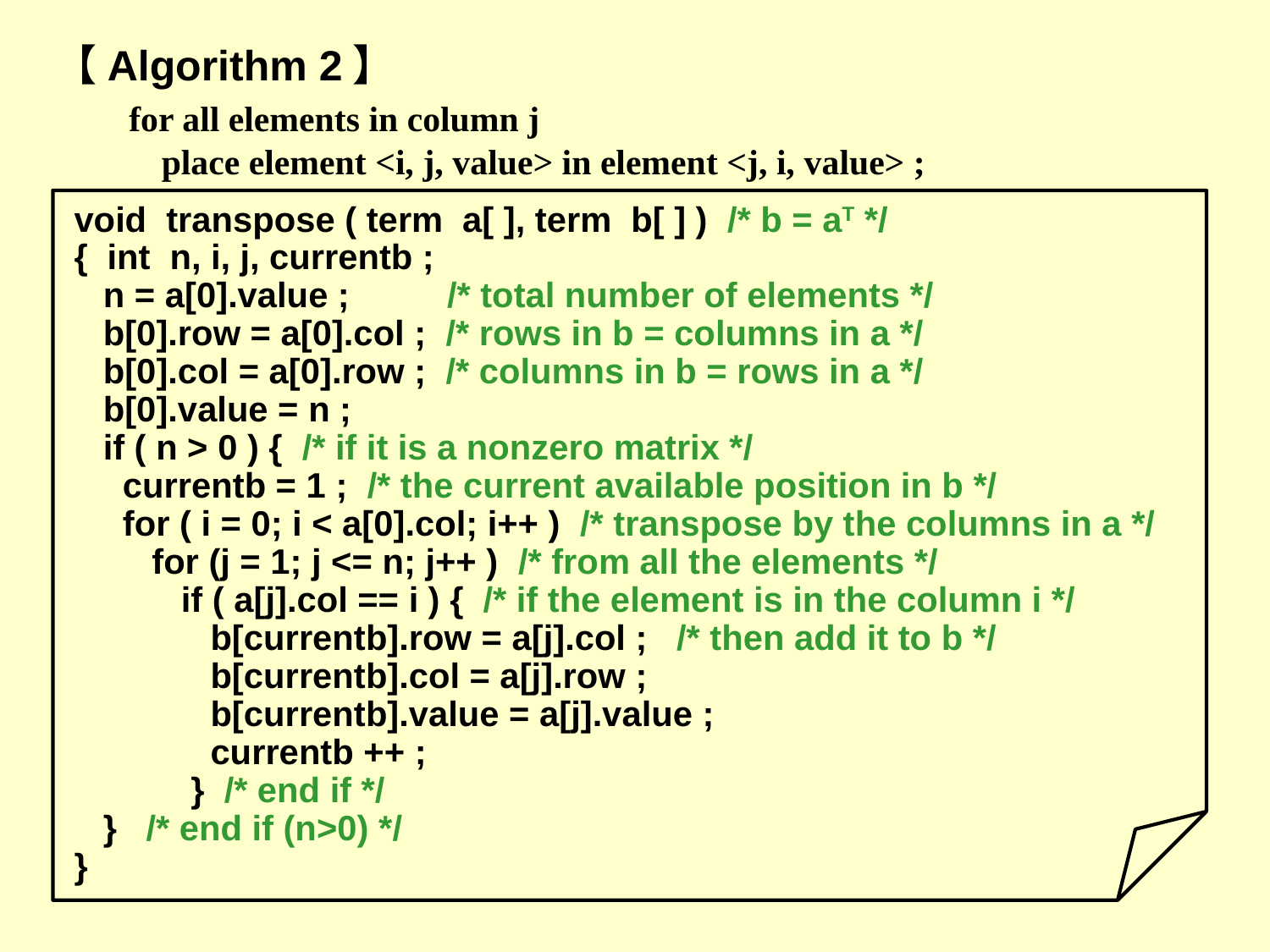

【Algorithm 2】
       for all elements in column j
            place element <i, j, value> in element <j, i, value> ;

void  transpose ( term  a[ ], term  b[ ] )  /* b = aT */
{  int  n, i, j, currentb ;
   n = a[0].value ;          /* total number of elements */
   b[0].row = a[0].col ;  /* rows in b = columns in a */
   b[0].col = a[0].row ;  /* columns in b = rows in a */
   b[0].value = n ;
   if ( n > 0 ) {  /* if it is a nonzero matrix */
     currentb = 1 ;  /* the current available position in b */
     for ( i = 0; i < a[0].col; i++ )  /* transpose by the columns in a */
        for (j = 1; j <= n; j++ )  /* from all the elements */
           if ( a[j].col == i ) {  /* if the element is in the column i */
              b[currentb].row = a[j].col ;   /* then add it to b */
              b[currentb].col = a[j].row ;
              b[currentb].value = a[j].value ;
              currentb ++ ;
            }  /* end if */
   }   /* end if (n>0) */
}